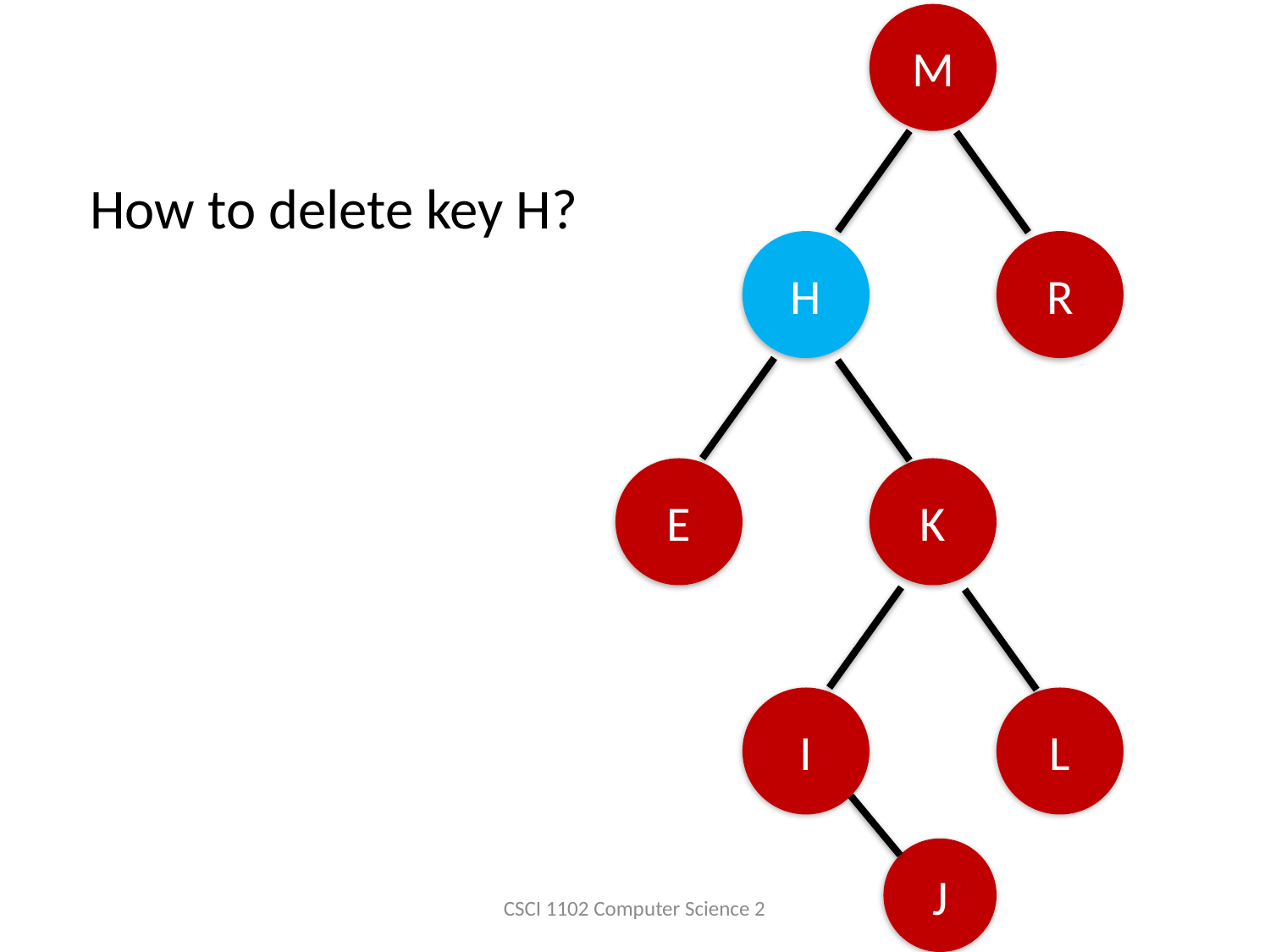

M
How to delete key H?

H
R
E
K
I
L
J
CSCI 1102 Computer Science 2